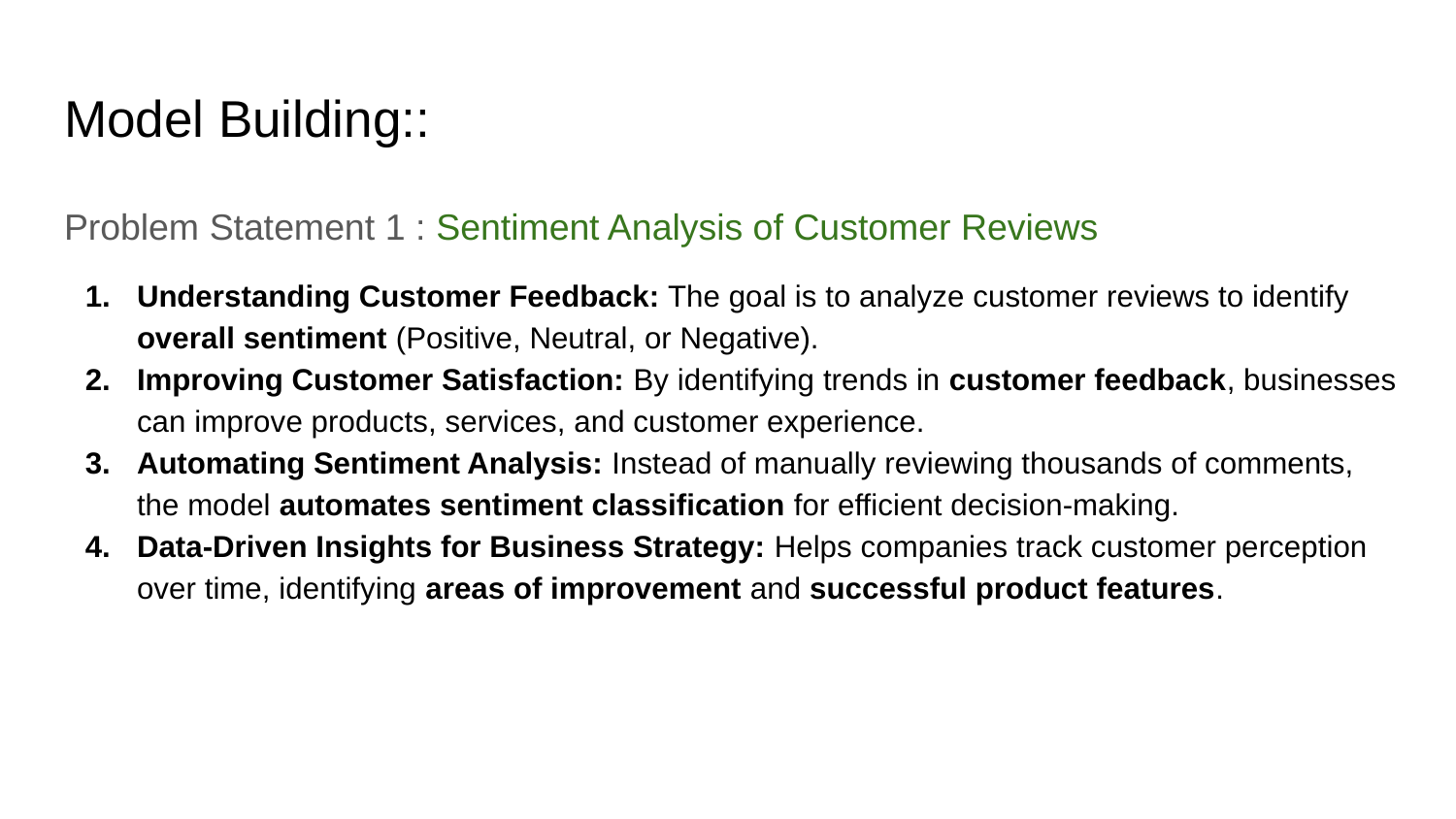

# Model Building::
Problem Statement 1 : Sentiment Analysis of Customer Reviews
Understanding Customer Feedback: The goal is to analyze customer reviews to identify overall sentiment (Positive, Neutral, or Negative).
Improving Customer Satisfaction: By identifying trends in customer feedback, businesses can improve products, services, and customer experience.
Automating Sentiment Analysis: Instead of manually reviewing thousands of comments, the model automates sentiment classification for efficient decision-making.
Data-Driven Insights for Business Strategy: Helps companies track customer perception over time, identifying areas of improvement and successful product features.